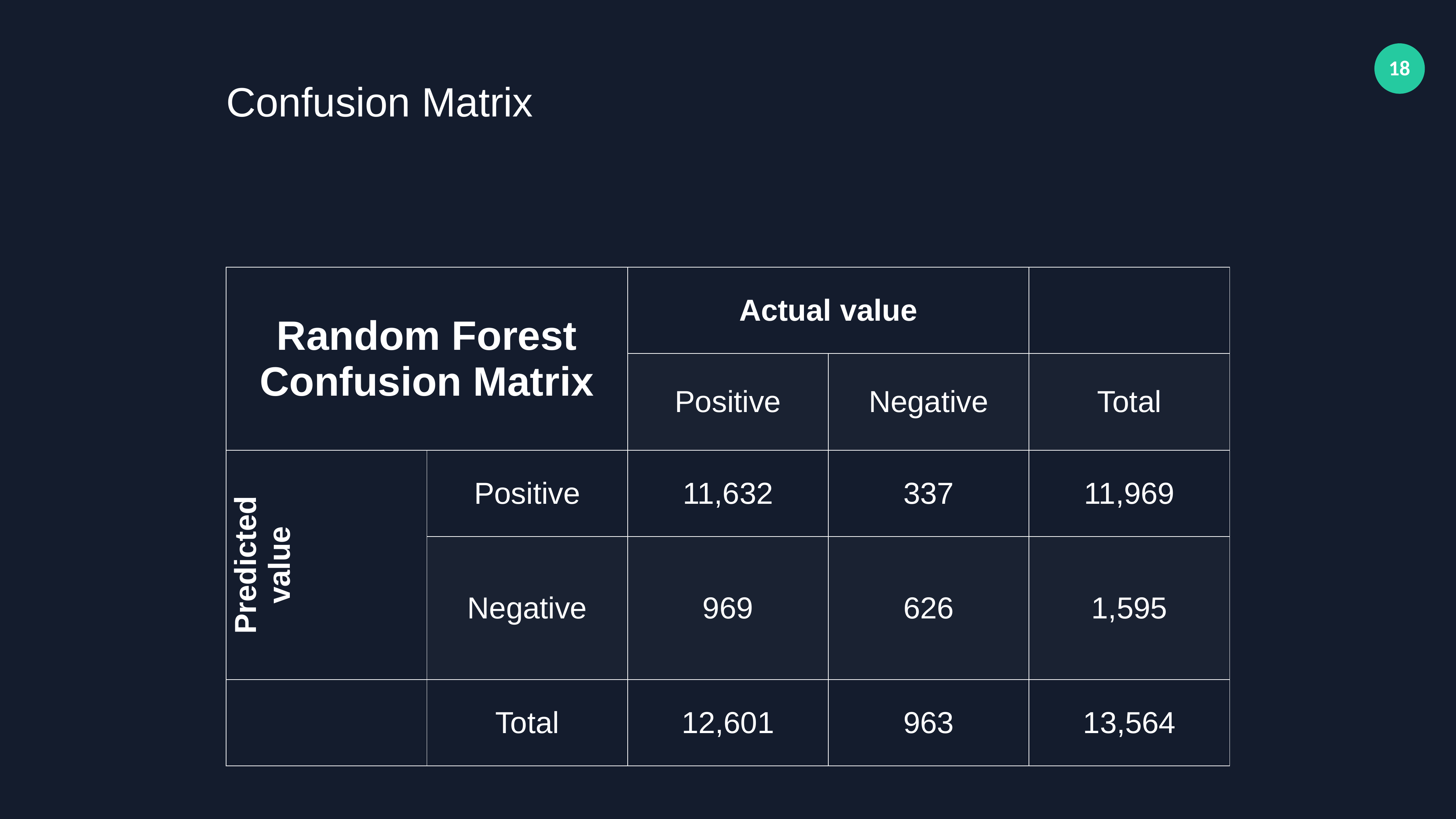

Confusion Matrix
| Random Forest Confusion Matrix |  | Actual value |  |  |
| --- | --- | --- | --- | --- |
|  |  | Positive | Negative | Total |
| Predicted value | Positive | 11,632 | 337 | 11,969 |
|  | Negative | 969 | 626 | 1,595 |
|  | Total | 12,601 | 963 | 13,564 |